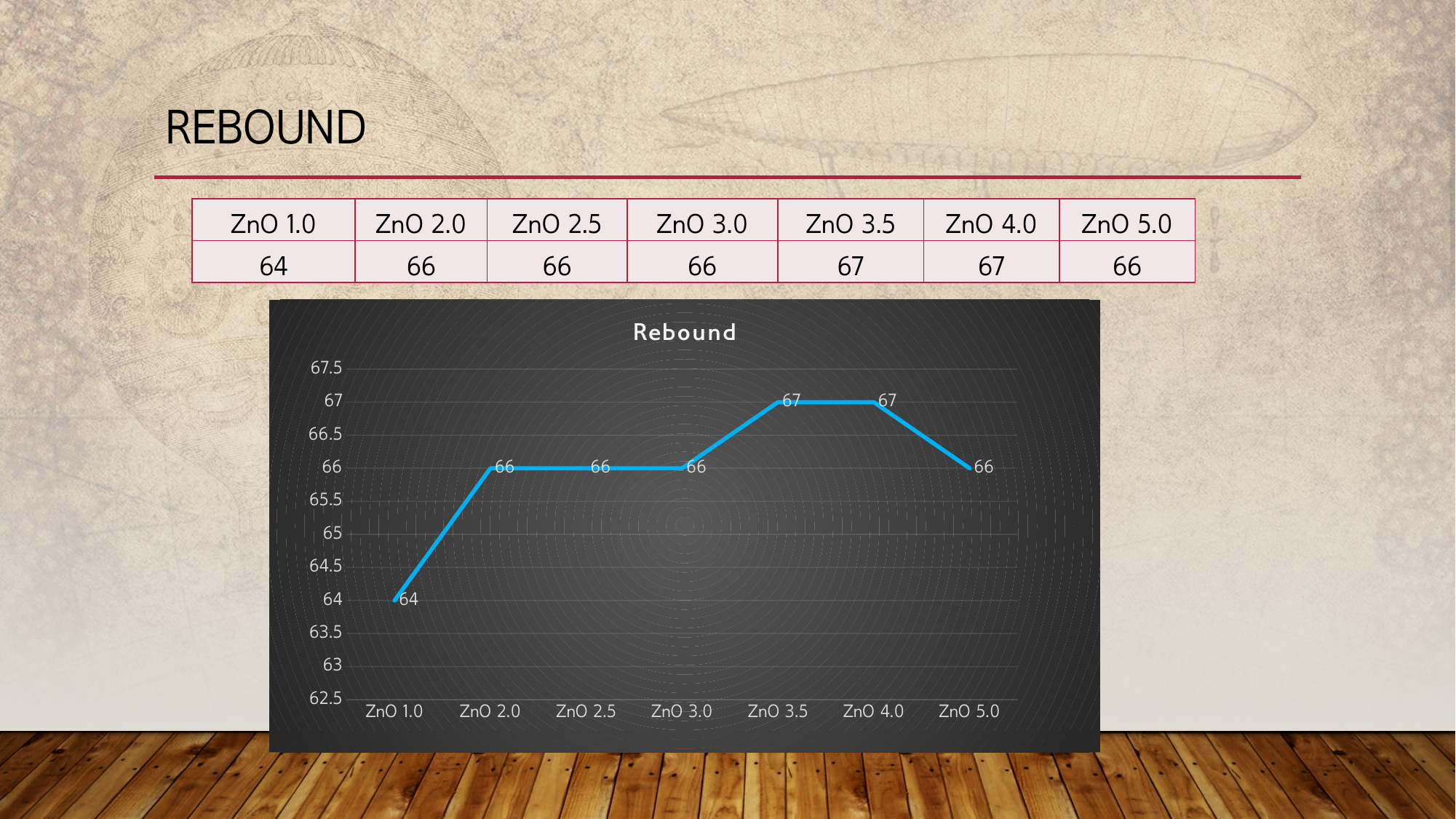

# Rebound
| ZnO 1.0 | ZnO 2.0 | ZnO 2.5 | ZnO 3.0 | ZnO 3.5 | ZnO 4.0 | ZnO 5.0 |
| --- | --- | --- | --- | --- | --- | --- |
| 64 | 66 | 66 | 66 | 67 | 67 | 66 |

### Chart: Rebound

| Category |  |
|---|---|
| ZnO 1.0 | 64.0 |
| ZnO 2.0 | 66.0 |
| ZnO 2.5 | 66.0 |
| ZnO 3.0 | 66.0 |
| ZnO 3.5 | 67.0 |
| ZnO 4.0 | 67.0 |
| ZnO 5.0 | 66.0 |